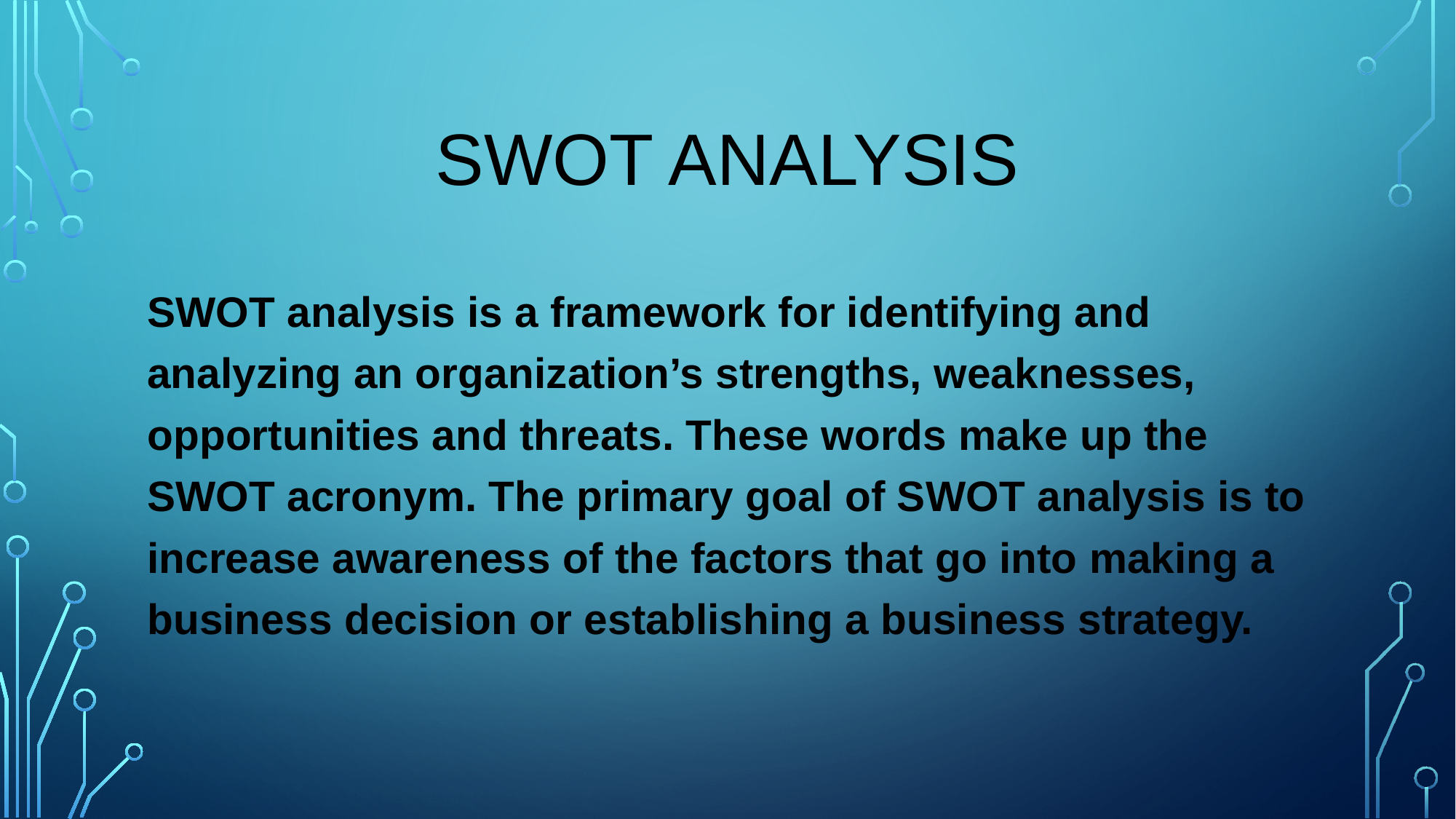

# Swot analysis
SWOT analysis is a framework for identifying and analyzing an organization’s strengths, weaknesses, opportunities and threats. These words make up the SWOT acronym. The primary goal of SWOT analysis is to increase awareness of the factors that go into making a business decision or establishing a business strategy.